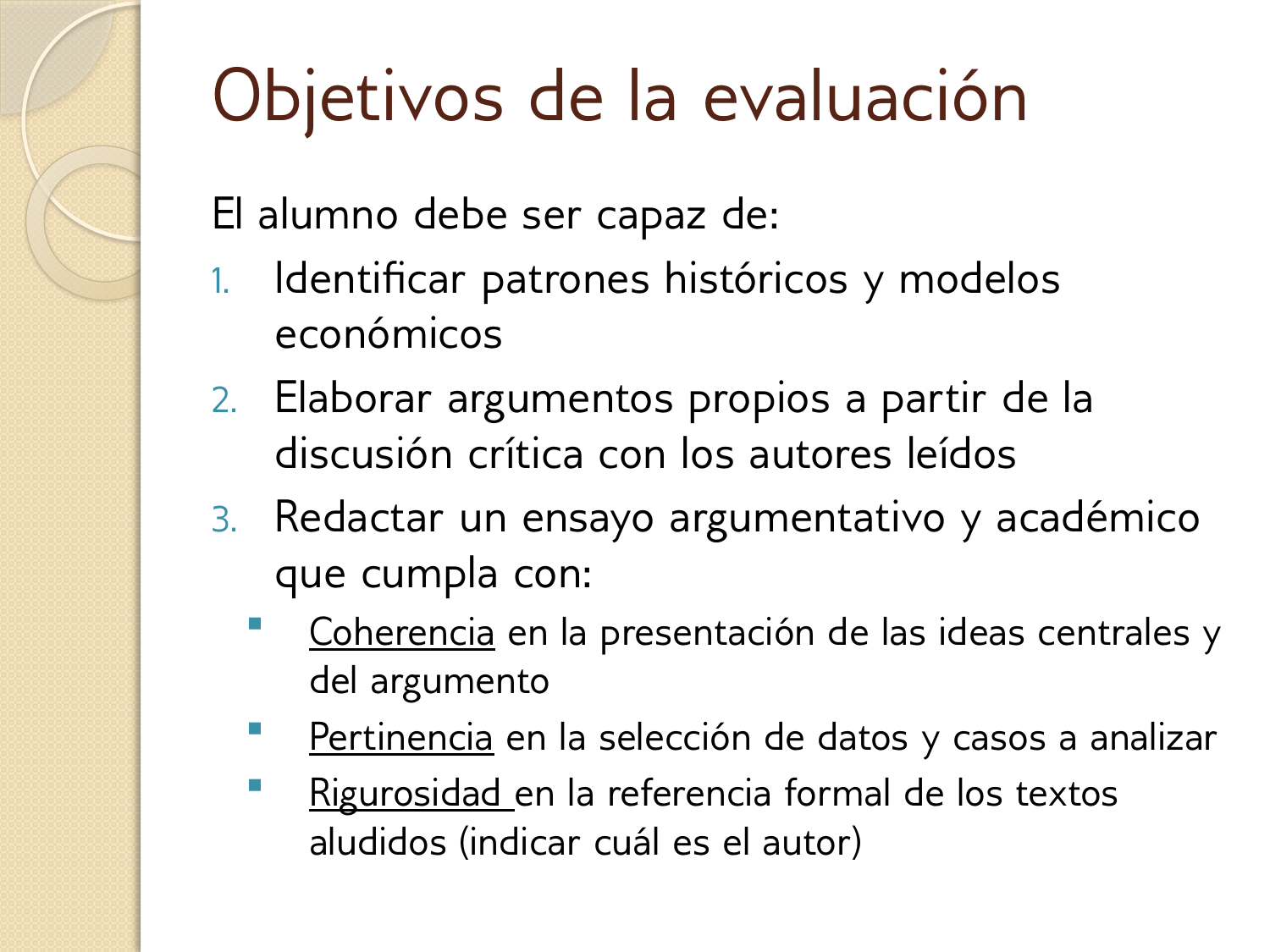

# Objetivos de la evaluación
El alumno debe ser capaz de:
Identificar patrones históricos y modelos económicos
Elaborar argumentos propios a partir de la discusión crítica con los autores leídos
Redactar un ensayo argumentativo y académico que cumpla con:
Coherencia en la presentación de las ideas centrales y del argumento
Pertinencia en la selección de datos y casos a analizar
Rigurosidad en la referencia formal de los textos aludidos (indicar cuál es el autor)